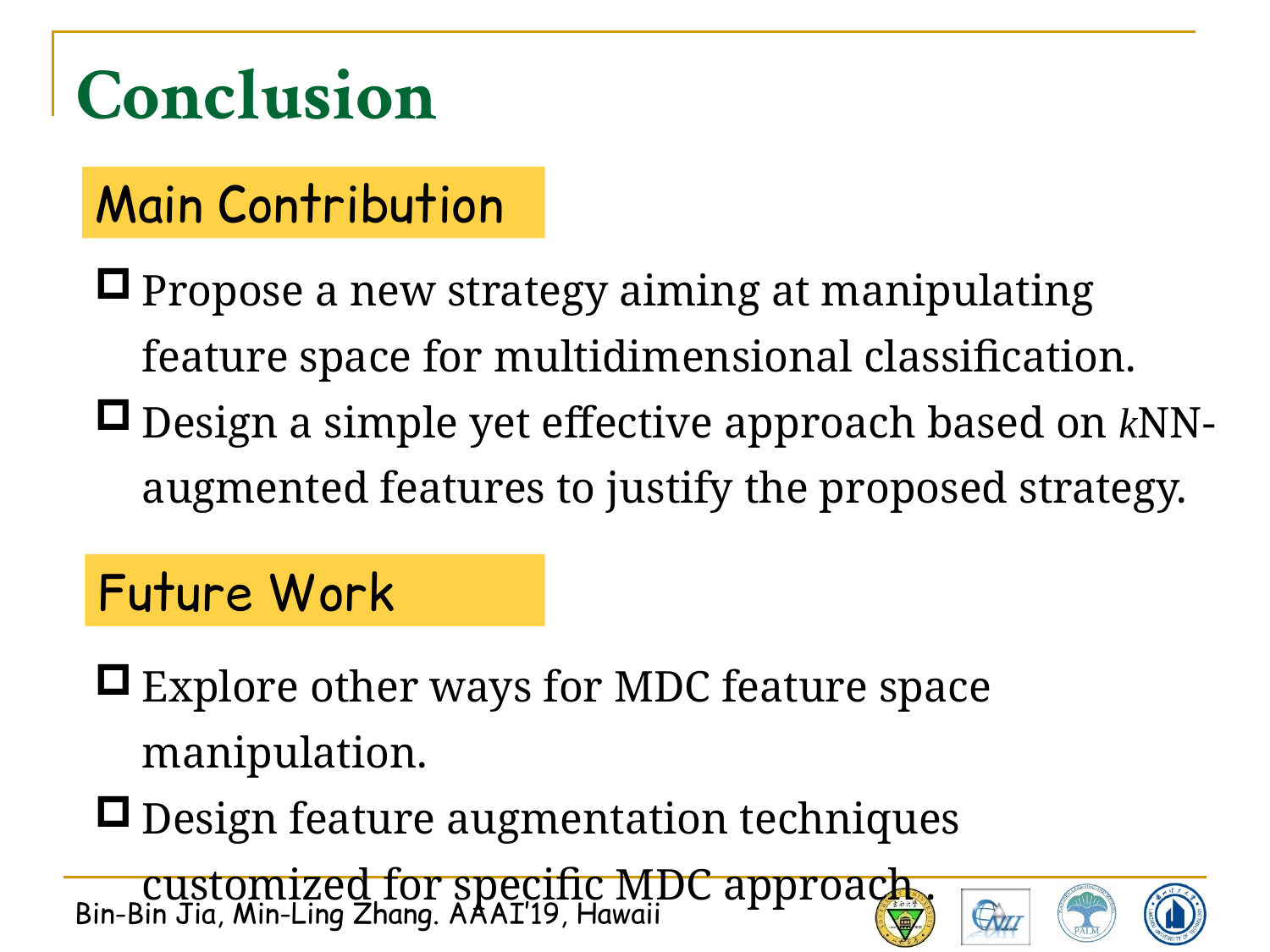

# Conclusion
Main Contribution
Propose a new strategy aiming at manipulating feature space for multidimensional classification.
Design a simple yet effective approach based on kNN-augmented features to justify the proposed strategy.
Future Work
Explore other ways for MDC feature space manipulation.
Design feature augmentation techniques customized for specific MDC approach .